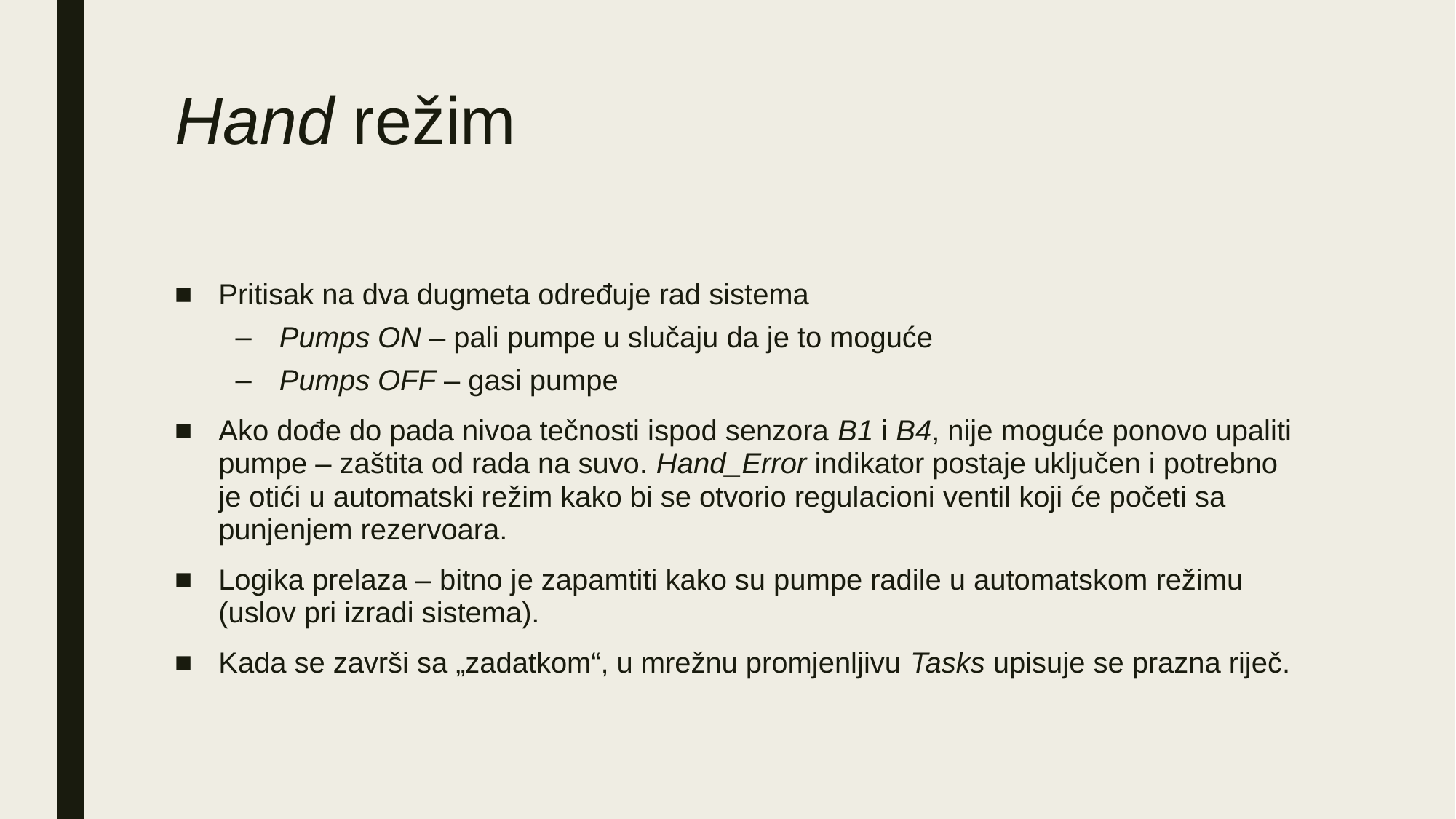

# Hand režim
Pritisak na dva dugmeta određuje rad sistema
Pumps ON – pali pumpe u slučaju da je to moguće
Pumps OFF – gasi pumpe
Ako dođe do pada nivoa tečnosti ispod senzora B1 i B4, nije moguće ponovo upaliti pumpe – zaštita od rada na suvo. Hand_Error indikator postaje uključen i potrebno je otići u automatski režim kako bi se otvorio regulacioni ventil koji će početi sa punjenjem rezervoara.
Logika prelaza – bitno je zapamtiti kako su pumpe radile u automatskom režimu (uslov pri izradi sistema).
Kada se završi sa „zadatkom“, u mrežnu promjenljivu Tasks upisuje se prazna riječ.